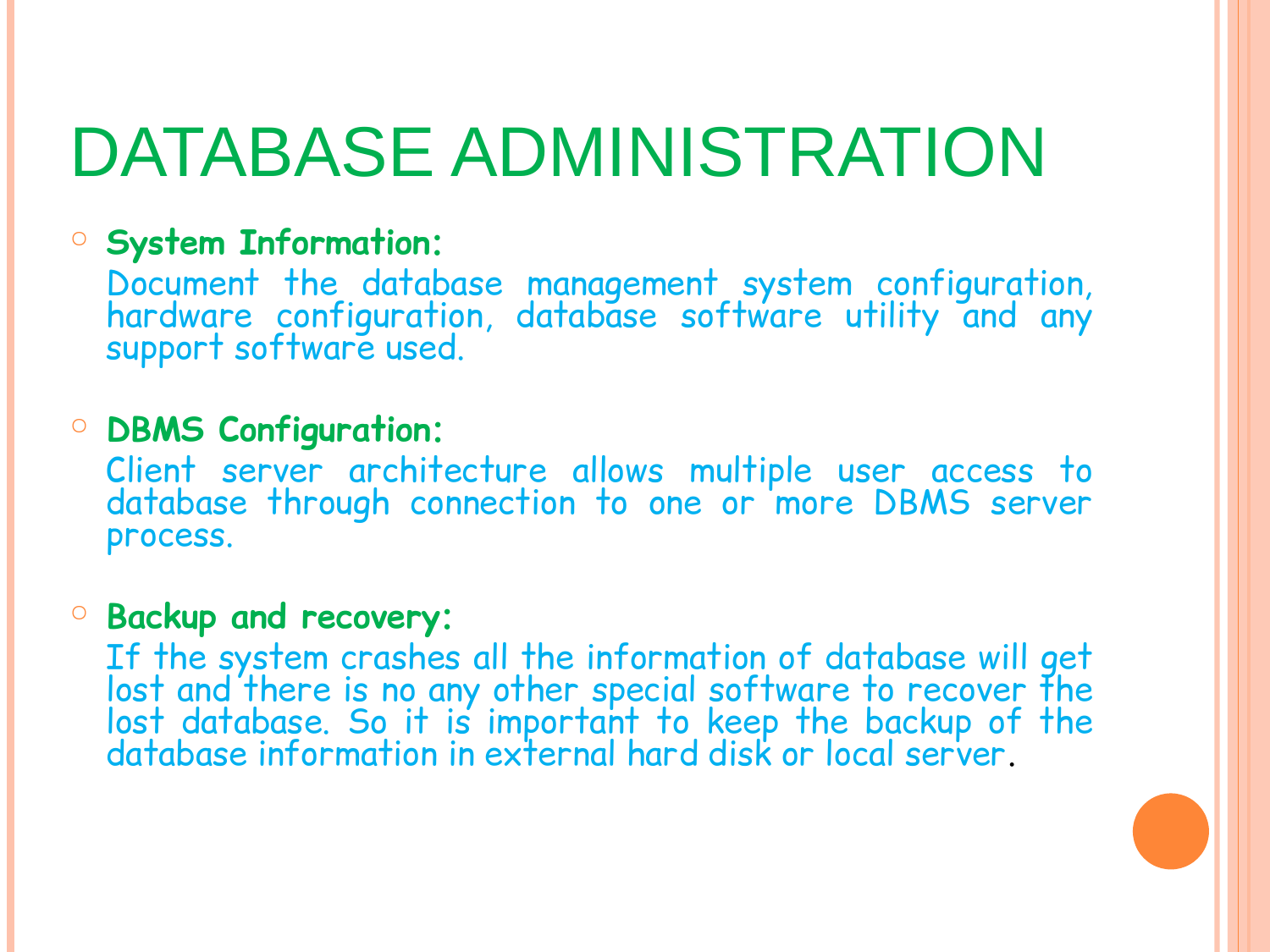

# DATABASE ADMINISTRATION
System Information:
	Document the database management system configuration, hardware configuration, database software utility and any support software used.

DBMS Configuration:
	Client server architecture allows multiple user access to database through connection to one or more DBMS server process.

Backup and recovery:
	If the system crashes all the information of database will get lost and there is no any other special software to recover the lost database. So it is important to keep the backup of the database information in external hard disk or local server.